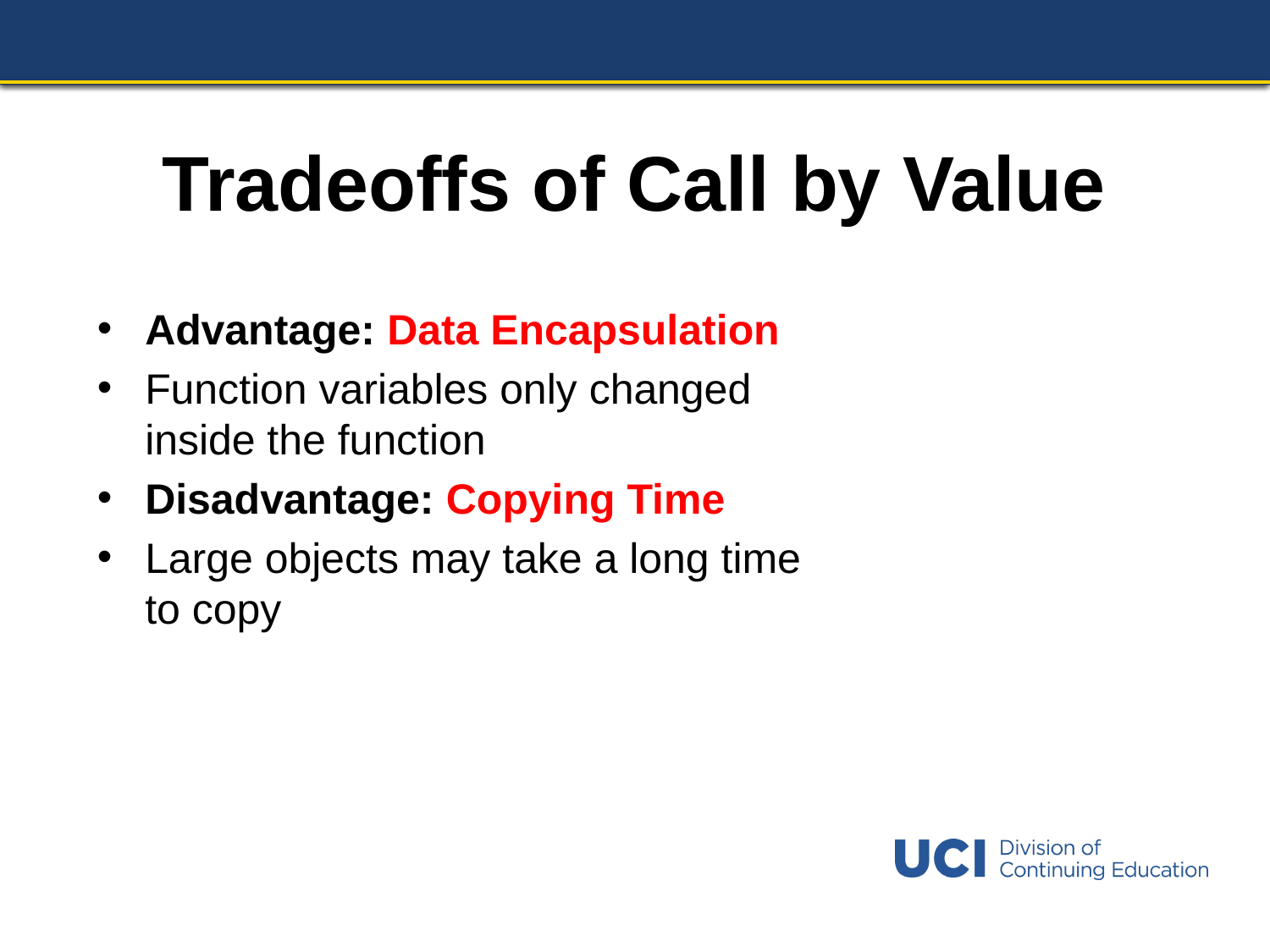

# Tradeoffs of Call by Value
Advantage: Data Encapsulation
Function variables only changed inside the function
Disadvantage: Copying Time
Large objects may take a long time to copy